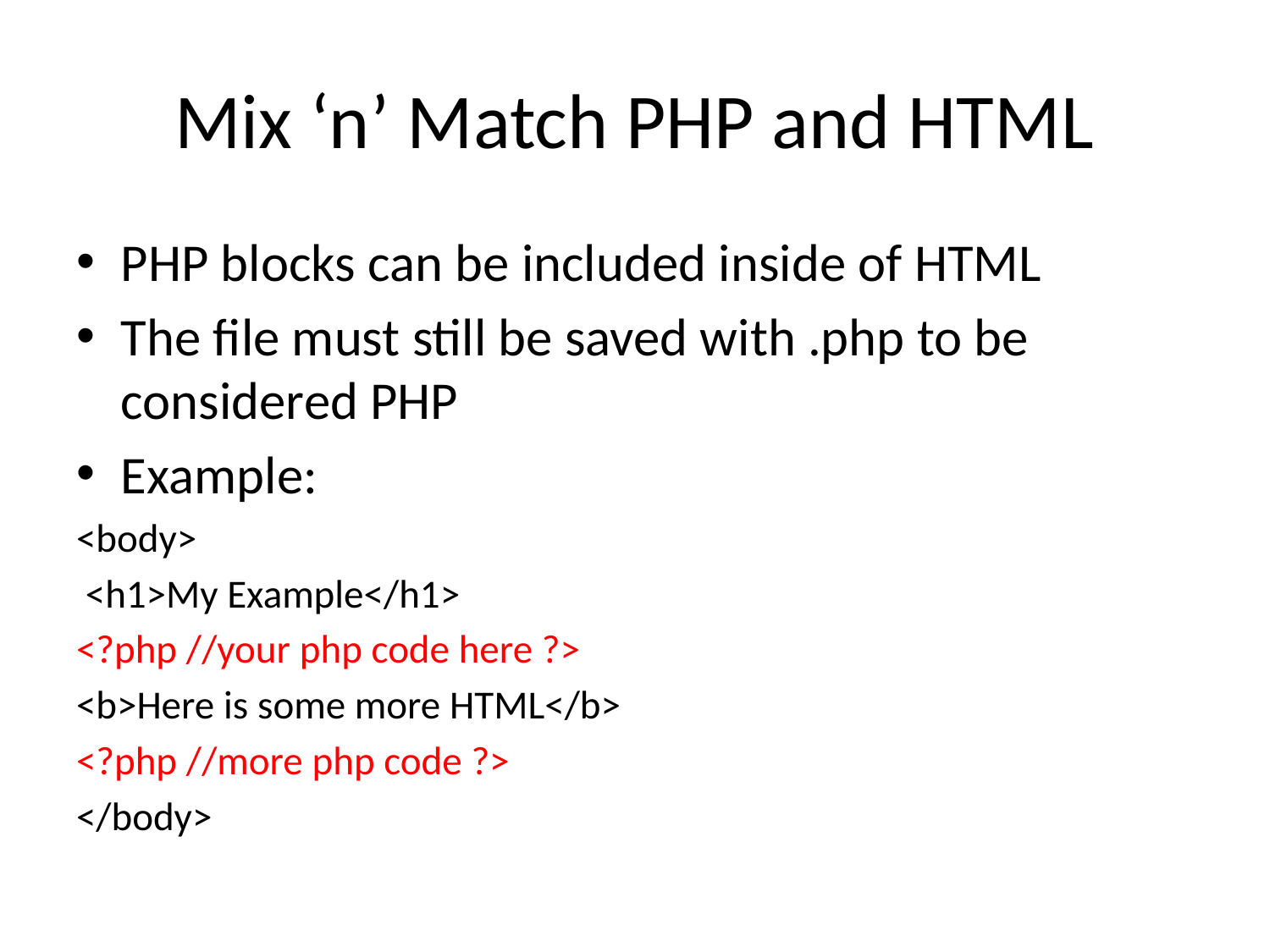

# Mix ‘n’ Match PHP and HTML
PHP blocks can be included inside of HTML
The file must still be saved with .php to be considered PHP
Example:
<body>
 <h1>My Example</h1>
<?php //your php code here ?>
<b>Here is some more HTML</b>
<?php //more php code ?>
</body>